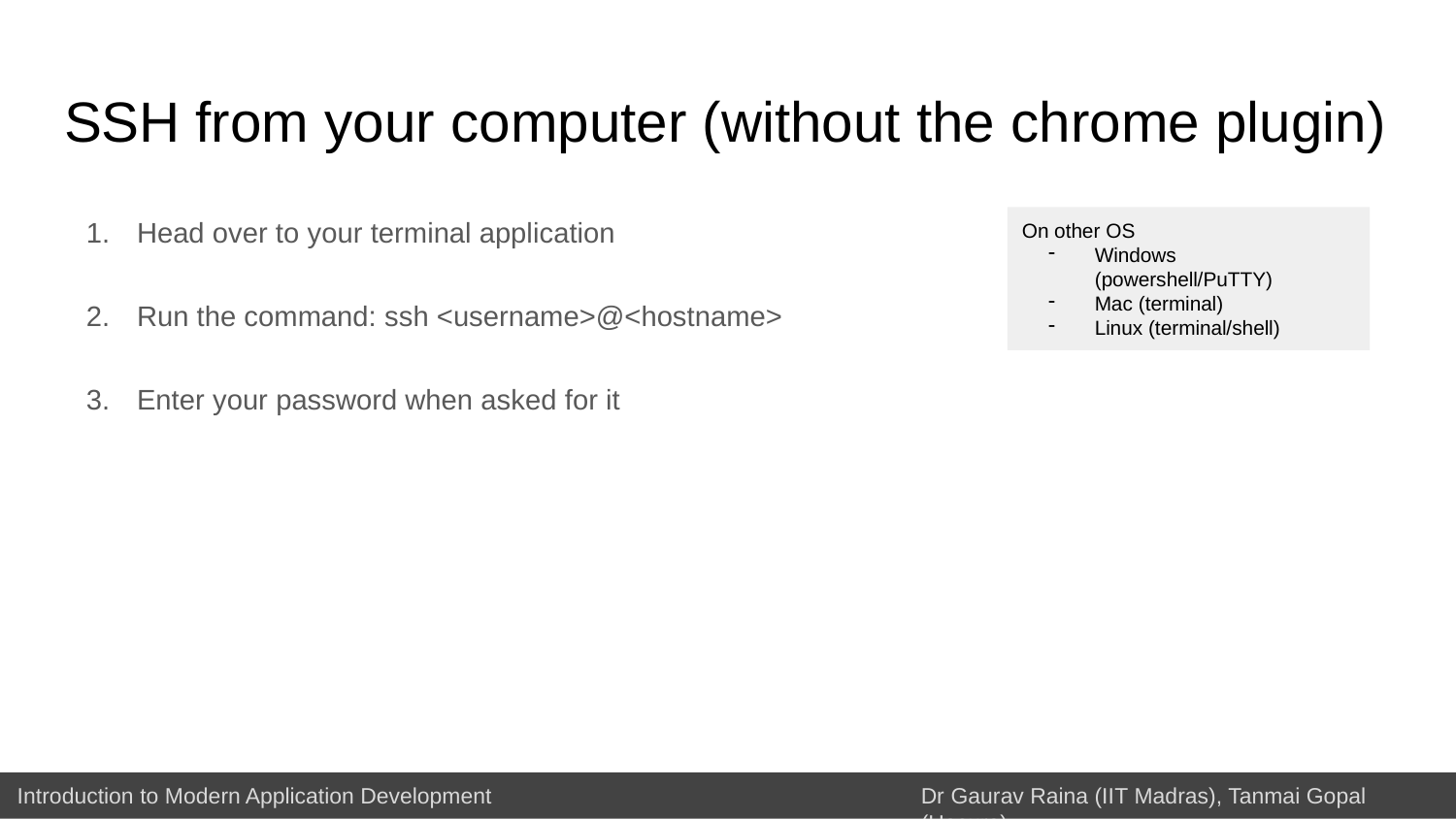

# SSH from your computer (without the chrome plugin)
Head over to your terminal application
Run the command: ssh <username>@<hostname>
Enter your password when asked for it

On other OS
Windows (powershell/PuTTY)
Mac (terminal)
Linux (terminal/shell)